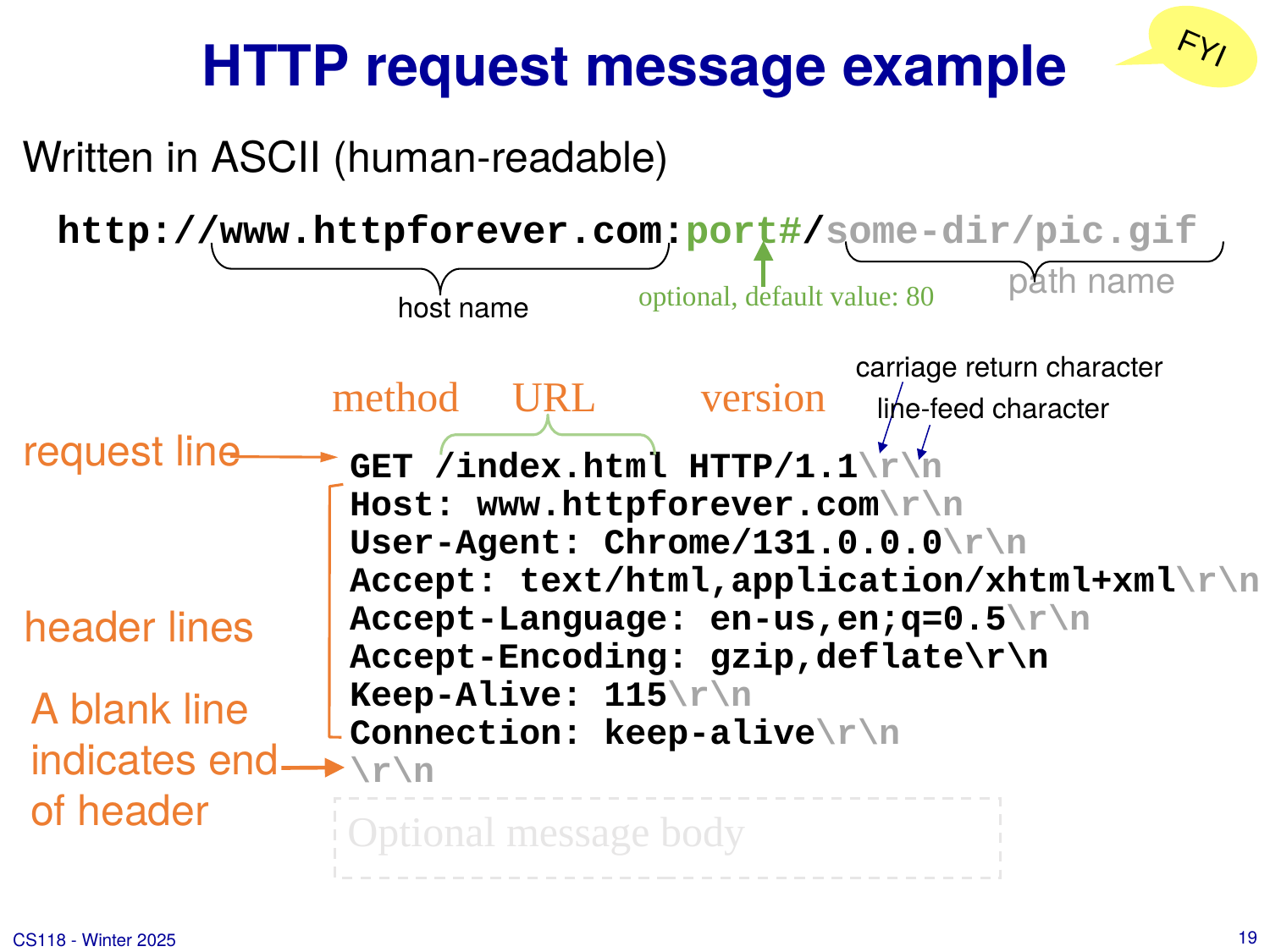

# HTTP request message example
FYI

Written in ASCII (human-readable)
http://www.httpforever.com:port#/some-dir/pic.gif
path name
optional, default value: 80
host name

carriage return character
method     URL          version

line-feed character
request line

GET /index.html HTTP/1.1\r\n
Host: www.httpforever.com\r\n
User-Agent: Chrome/131.0.0.0\r\n
Accept: text/html,application/xhtml+xml\r\n
Accept-Language: en-us,en;q=0.5\r\n
Accept-Encoding: gzip,deflate\r\n
Keep-Alive: 115\r\n
Connection: keep-alive\r\n
\r\n

header lines
A blank line
indicates end
of header

Optional message body
19
CS118 - Winter 2025